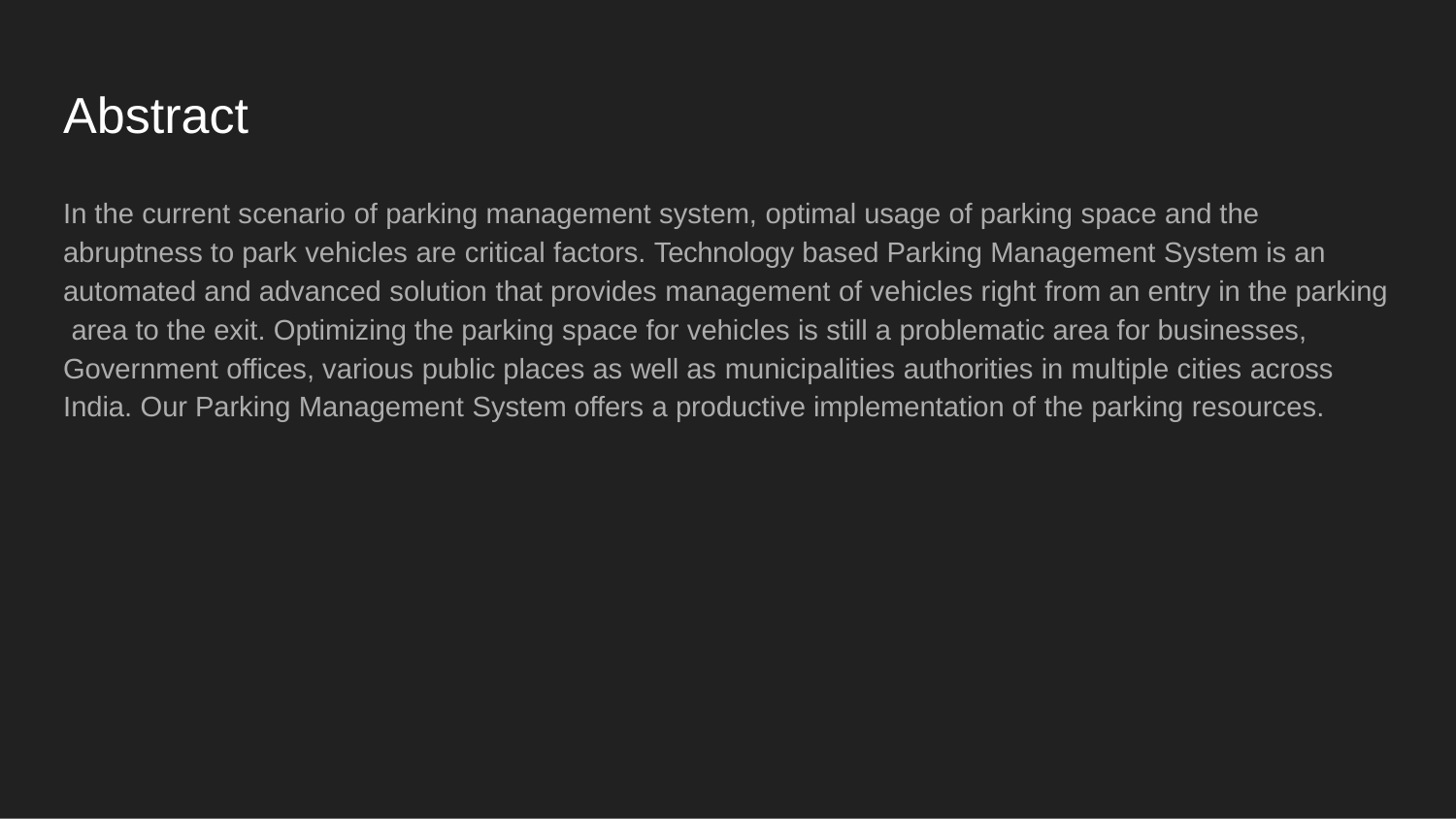

# Abstract
In the current scenario of parking management system, optimal usage of parking space and the  abruptness to park vehicles are critical factors. Technology based Parking Management System is an  automated and advanced solution that provides management of vehicles right from an entry in the parking  area to the exit. Optimizing the parking space for vehicles is still a problematic area for businesses,  Government offices, various public places as well as municipalities authorities in multiple cities across  India. Our Parking Management System offers a productive implementation of the parking resources.